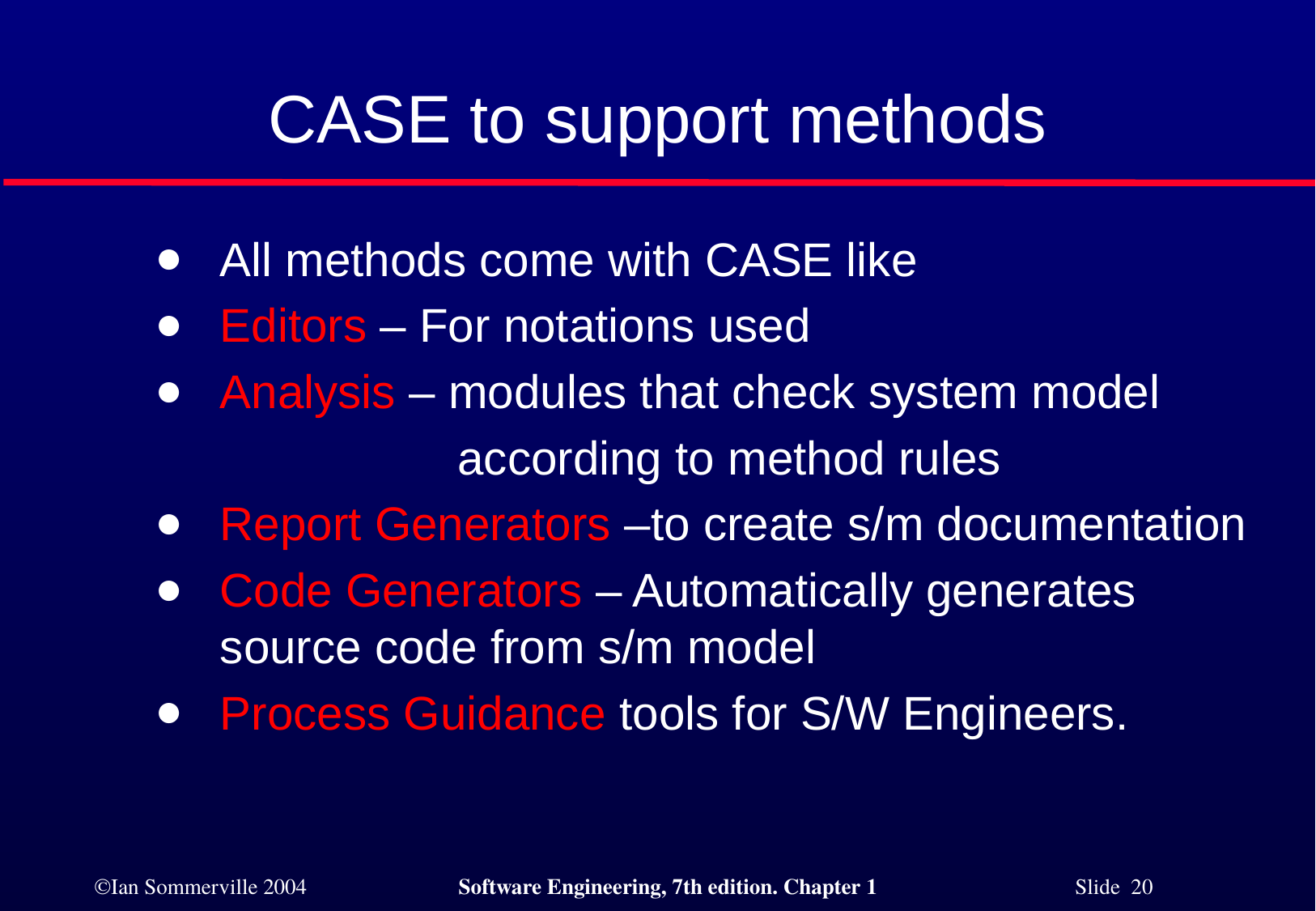

# CASE to support methods
All methods come with CASE like
Editors – For notations used
Analysis – modules that check system model
                       according to method rules
Report Generators –to create s/m documentation
Code Generators – Automatically generates source code from s/m model
Process Guidance tools for S/W Engineers.